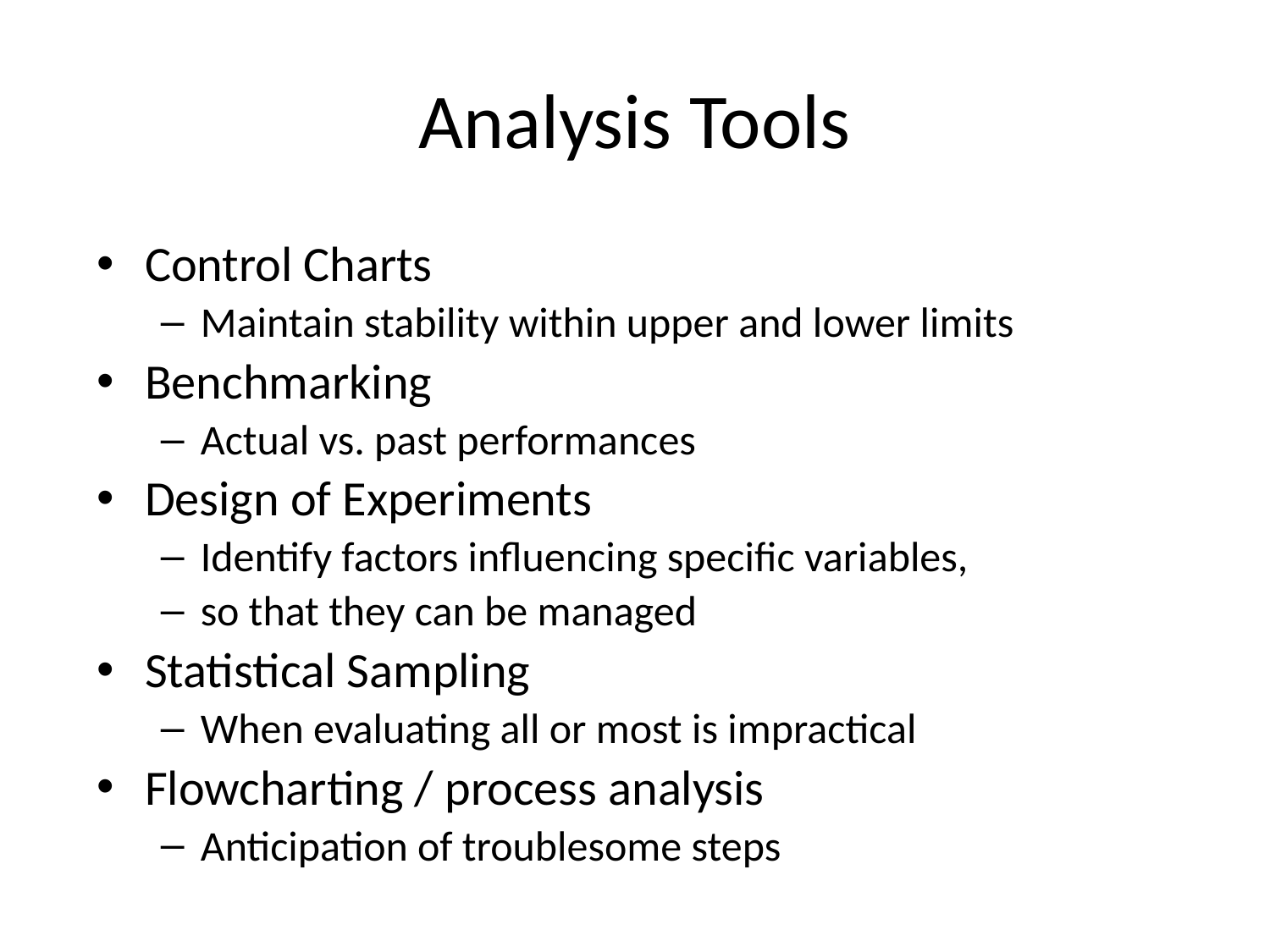

# Analysis Tools
Control Charts
Maintain stability within upper and lower limits
Benchmarking
Actual vs. past performances
Design of Experiments
Identify factors influencing specific variables,
so that they can be managed
Statistical Sampling
When evaluating all or most is impractical
Flowcharting / process analysis
Anticipation of troublesome steps